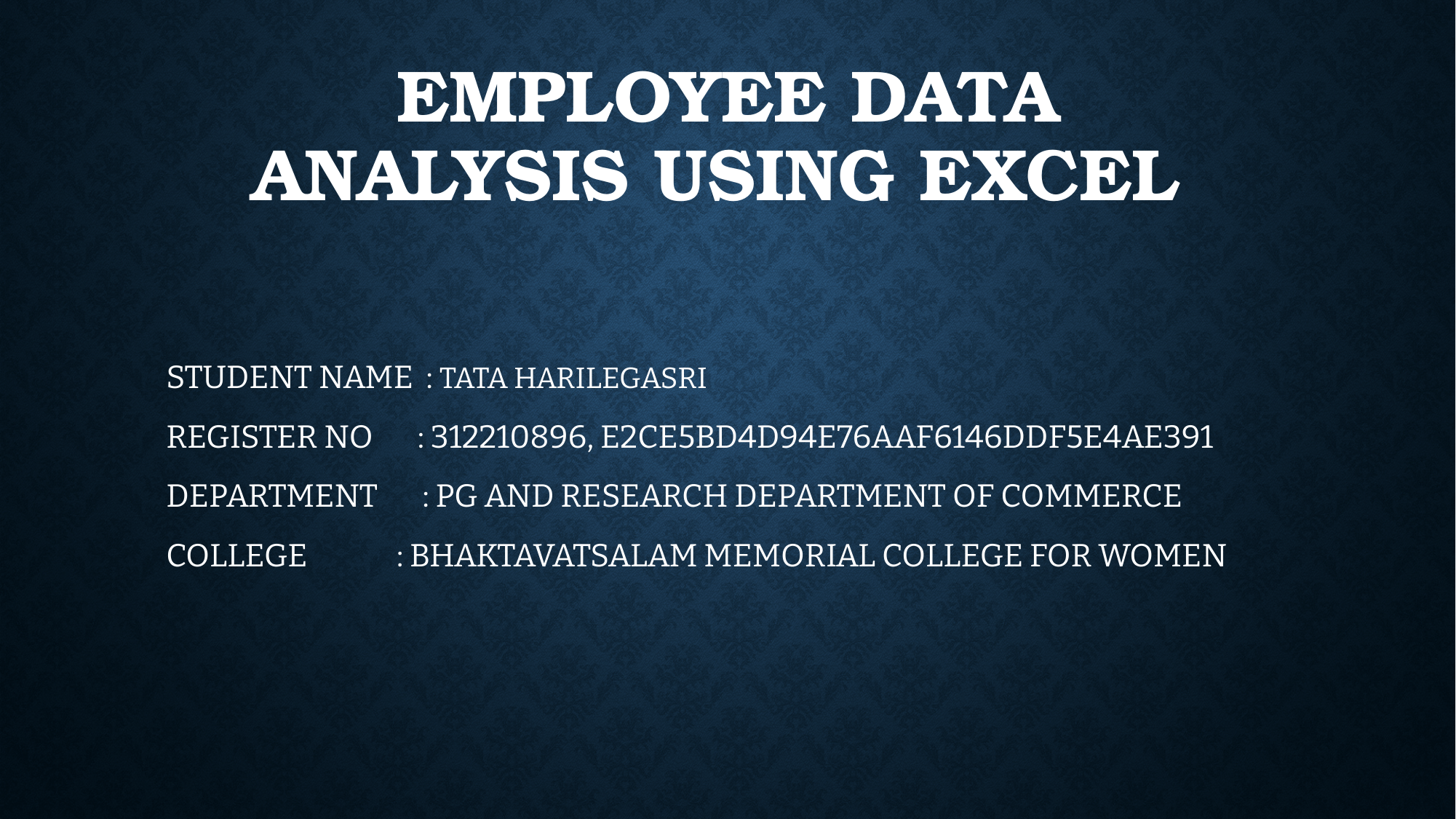

# Employee data analysis using excel
STUDENT NAME  : TATA HARILEGASRI
REGISTER NO       : 312210896, E2CE5BD4D94E76AAF6146DDF5E4AE391
DEPARTMENT       : PG AND RESEARCH DEPARTMENT OF COMMERCE
COLLEGE              : BHAKTAVATSALAM MEMORIAL COLLEGE FOR WOMEN